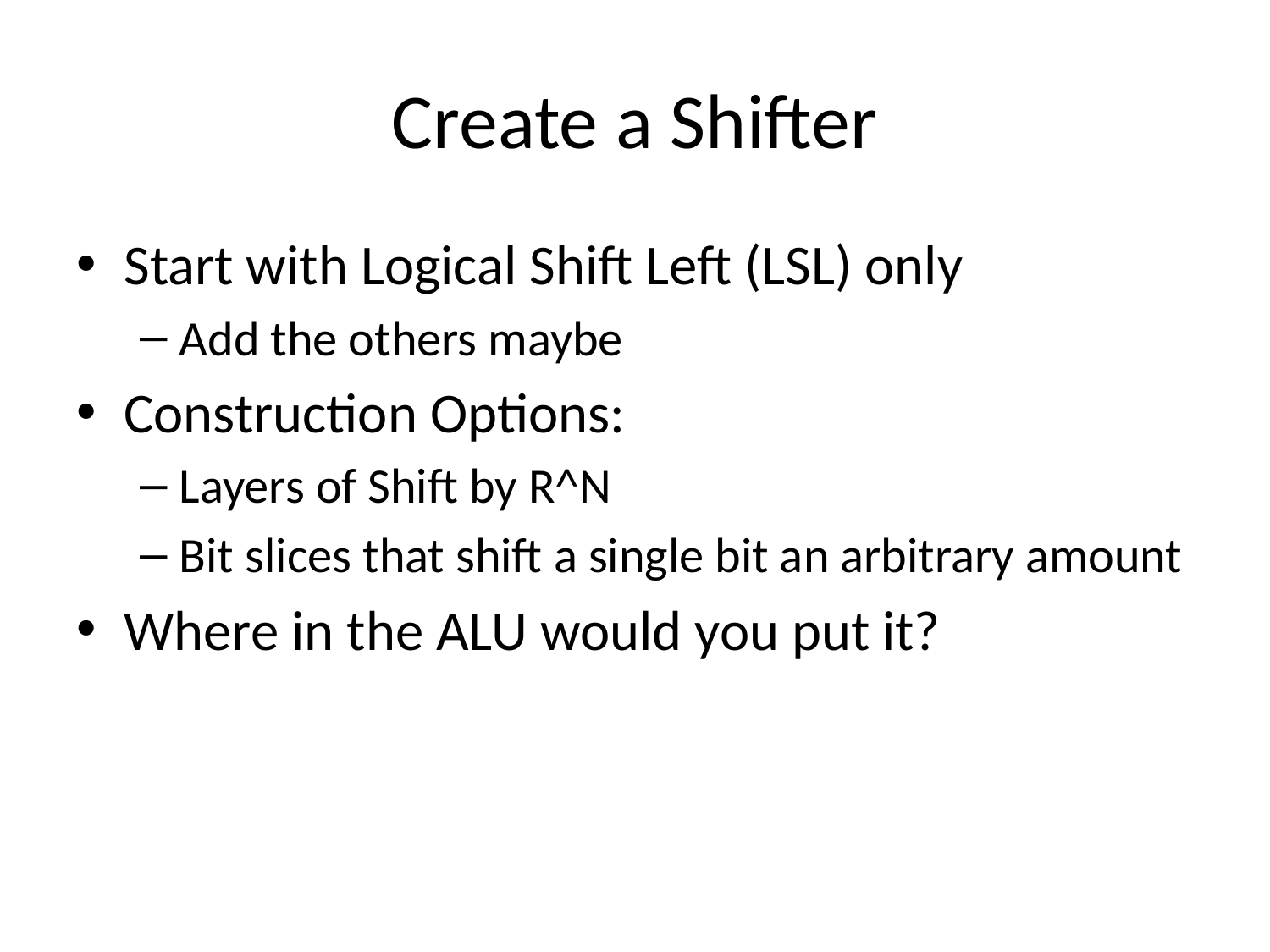

# Create a Shifter
Start with Logical Shift Left (LSL) only
Add the others maybe
Construction Options:
Layers of Shift by R^N
Bit slices that shift a single bit an arbitrary amount
Where in the ALU would you put it?